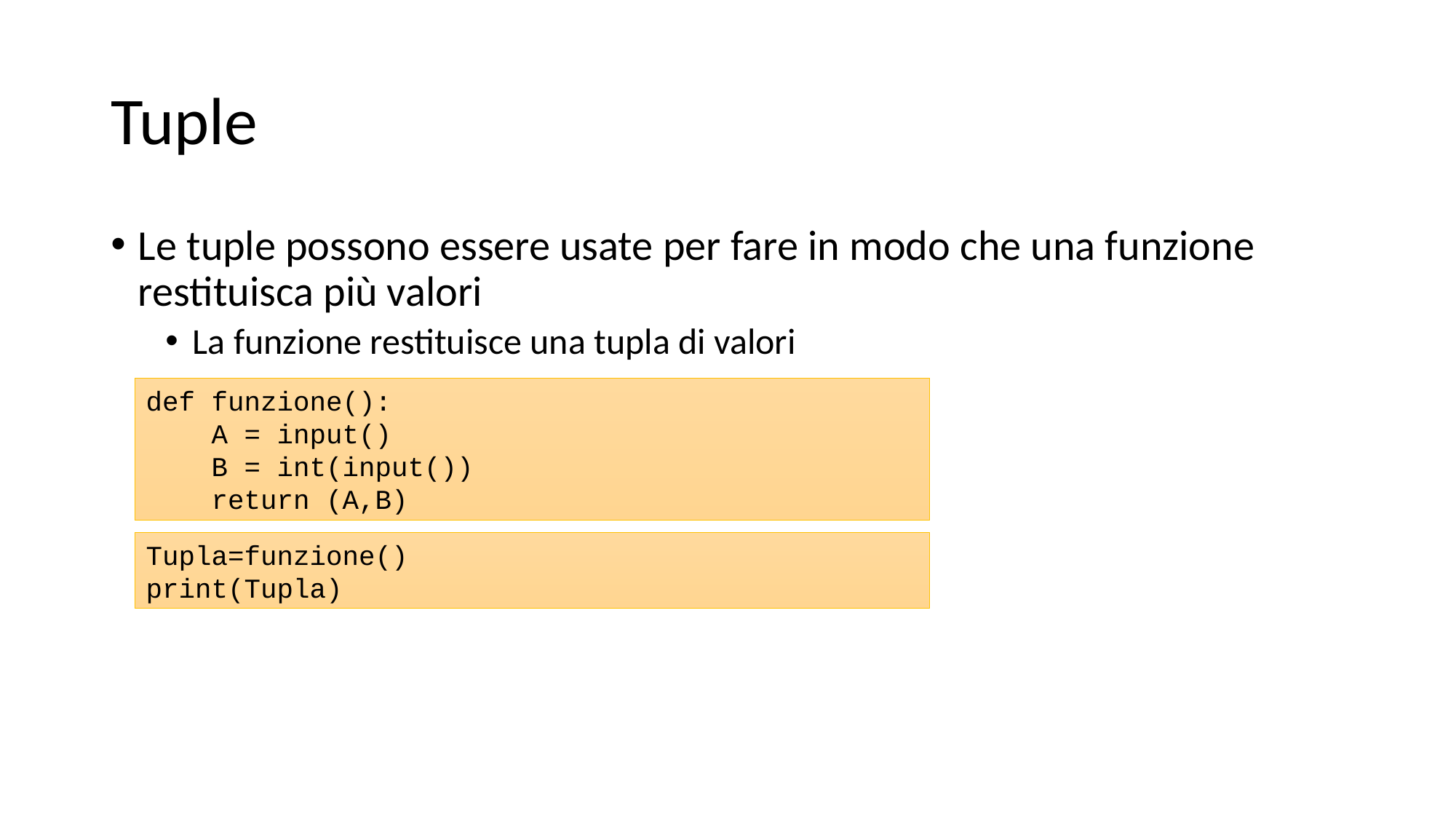

# Tuple
Le tuple possono essere usate per fare in modo che una funzione restituisca più valori
La funzione restituisce una tupla di valori

def funzione():
    A = input()
    B = int(input())
    return (A,B)
Tupla=funzione()
print(Tupla)